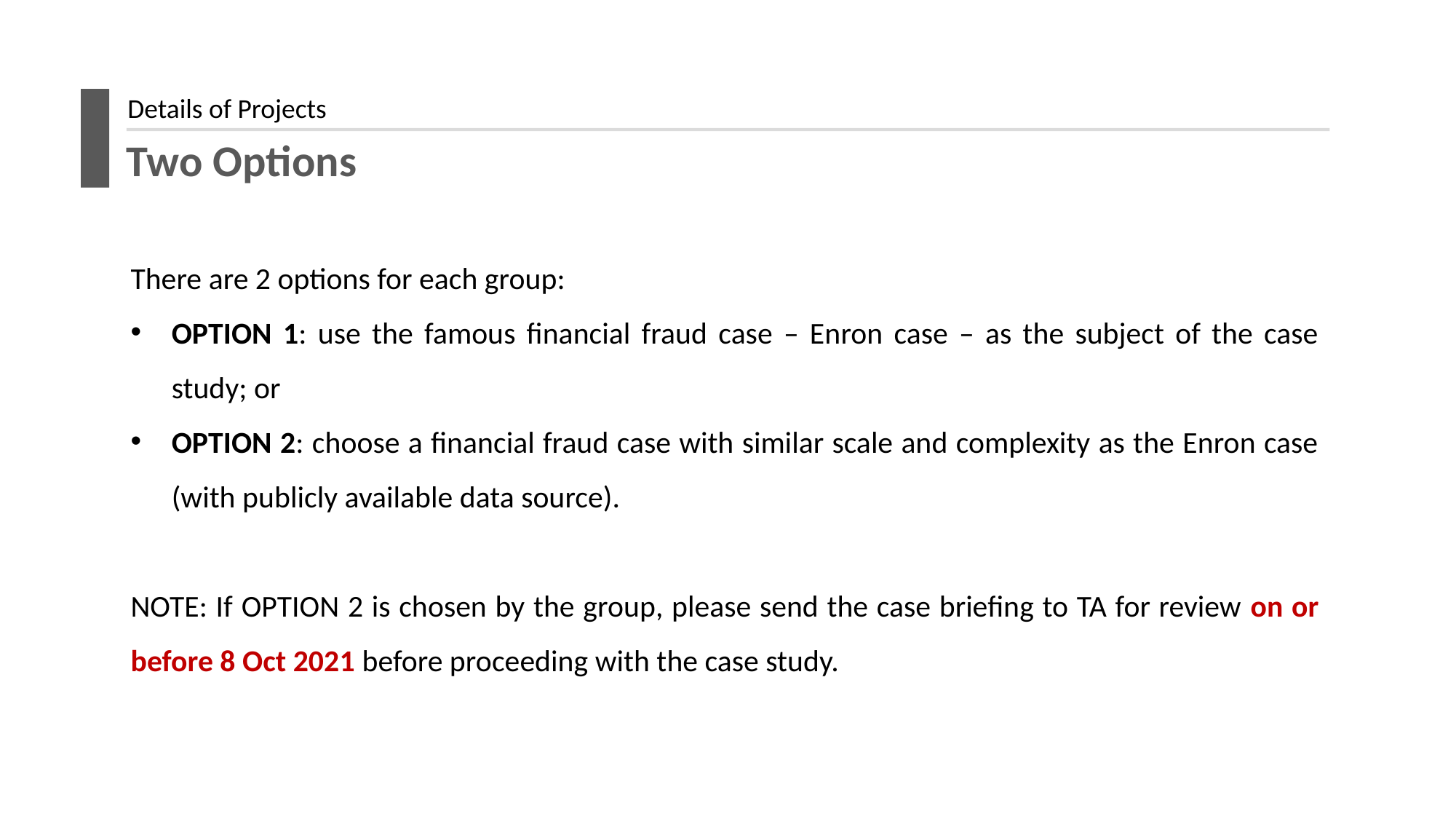

Details of Projects

Two Options

There are 2 options for each group:
OPTION 1: use the famous financial fraud case – Enron case – as the subject of the case study; or
OPTION 2: choose a financial fraud case with similar scale and complexity as the Enron case (with publicly available data source).

NOTE: If OPTION 2 is chosen by the group, please send the case briefing to TA for review on or before 8 Oct 2021 before proceeding with the case study.